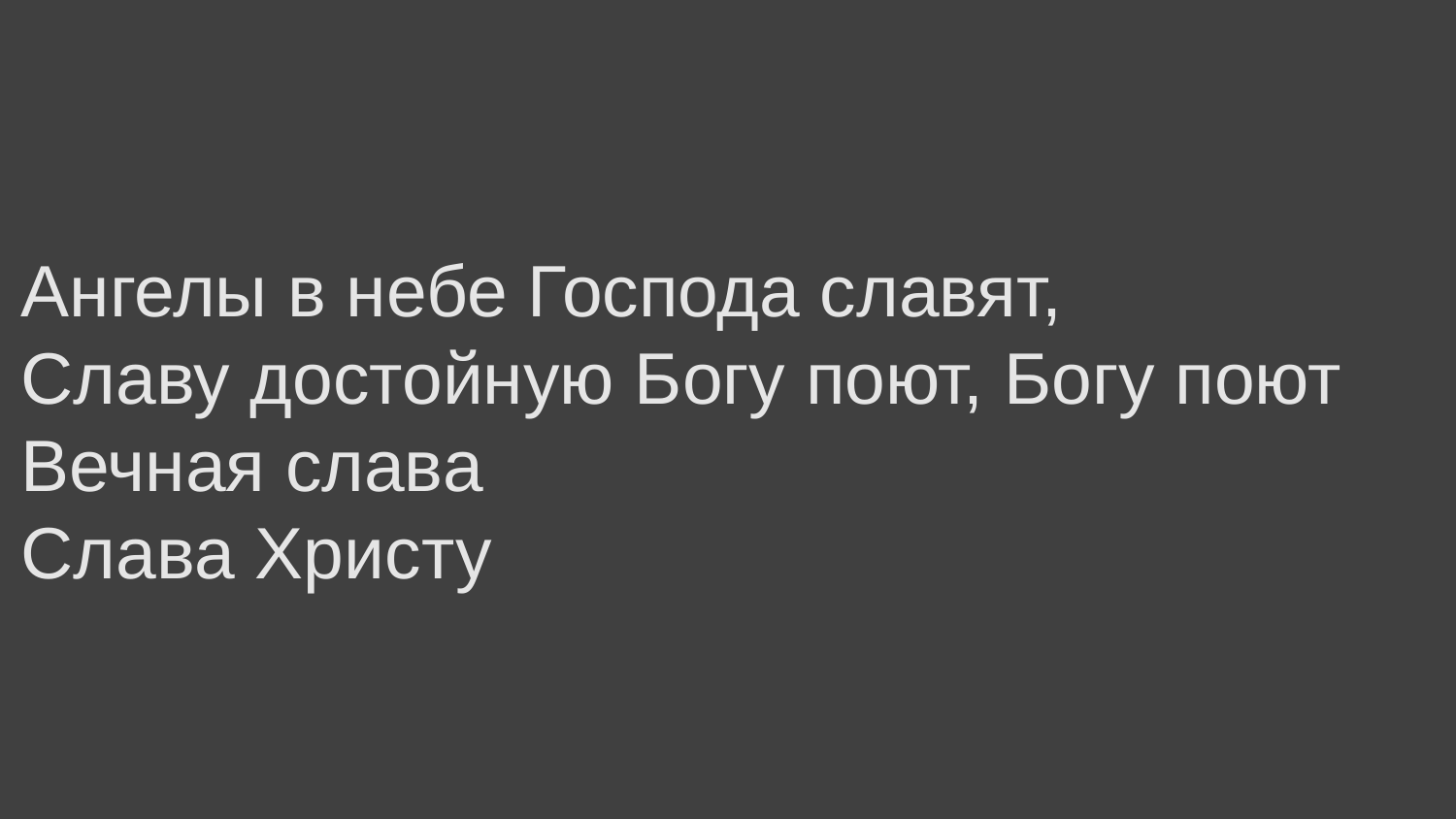

Ангелы в небе Господа славят,
Славу достойную Богу поют, Богу поют
Вечная слава
Слава Христу